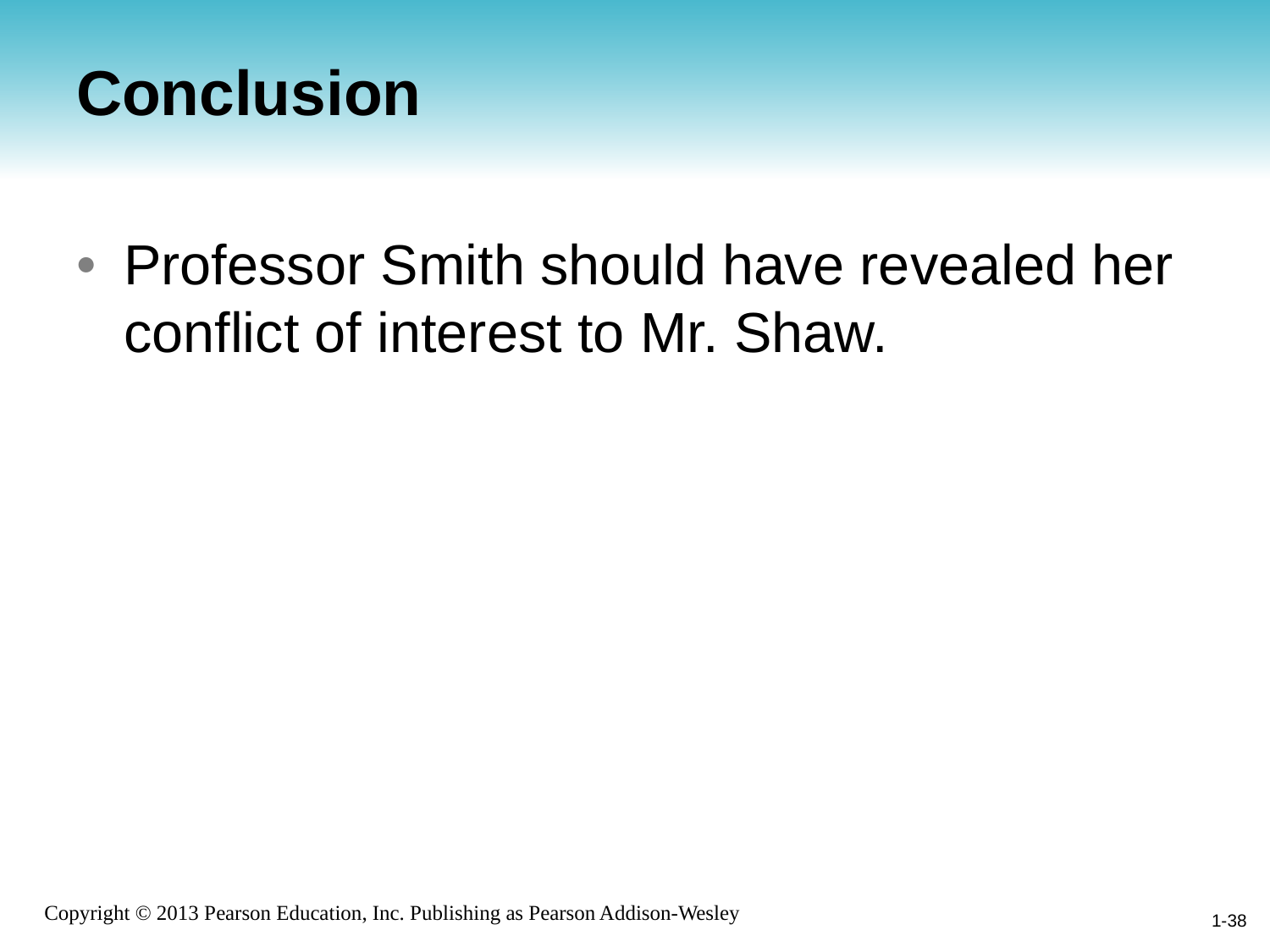

# Conclusion
Professor Smith should have revealed her conflict of interest to Mr. Shaw.
1-38